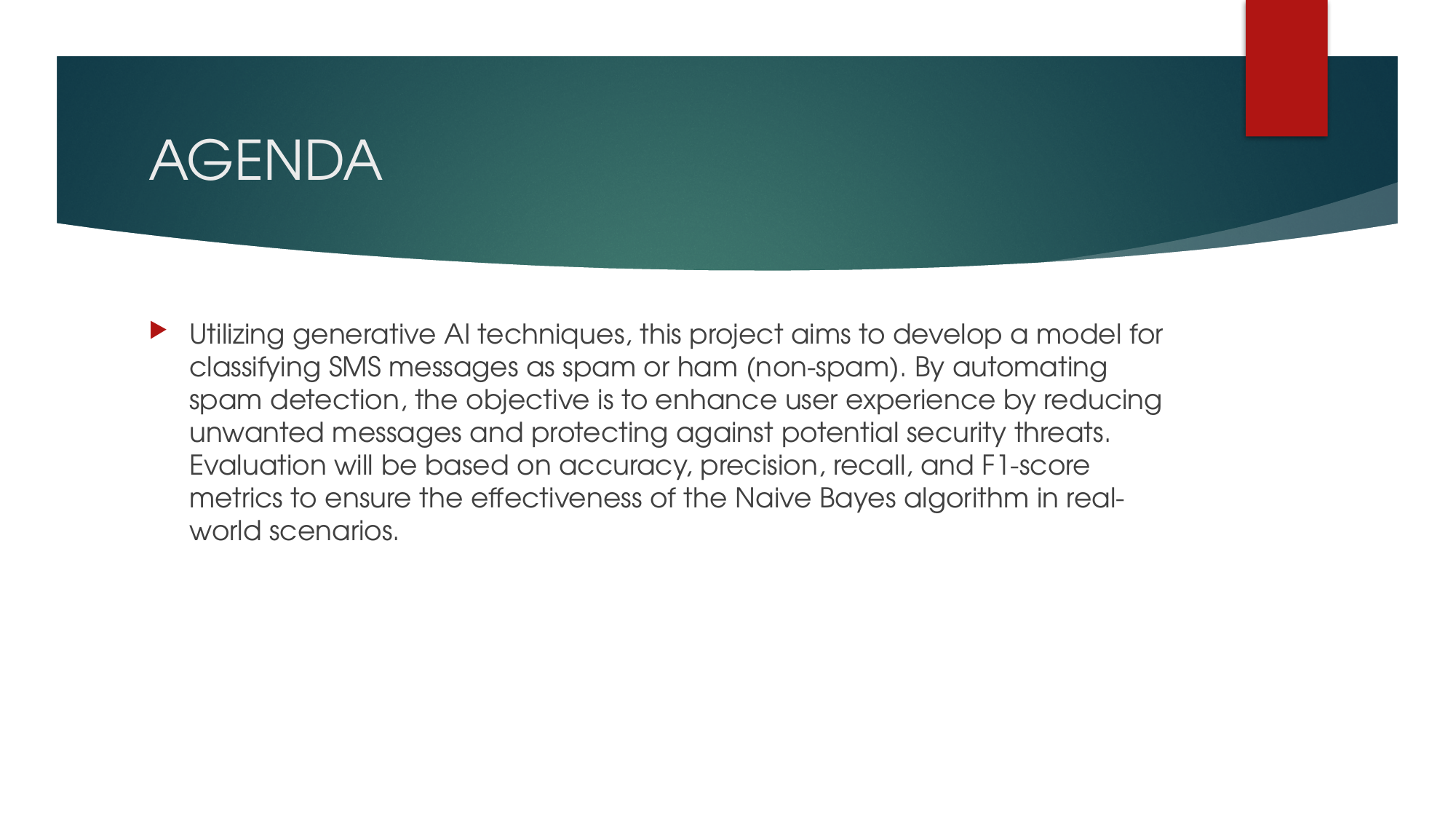

# AGENDA
Utilizing generative AI techniques, this project aims to develop a model for classifying SMS messages as spam or ham (non-spam). By automating spam detection, the objective is to enhance user experience by reducing unwanted messages and protecting against potential security threats. Evaluation will be based on accuracy, precision, recall, and F1-score metrics to ensure the effectiveness of the Naive Bayes algorithm in real-world scenarios.